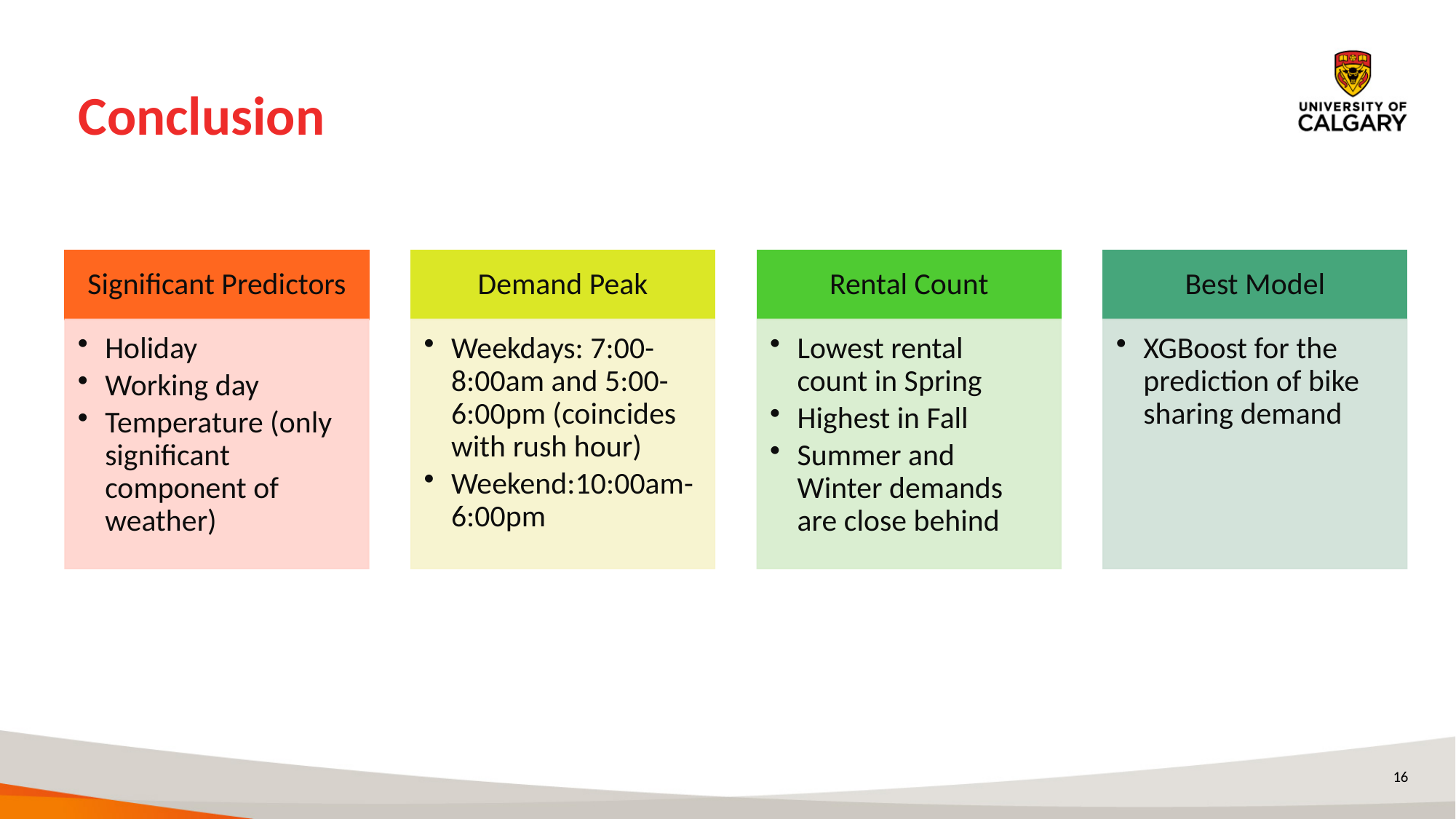

# Conclusion
Significant Predictors
Holiday
Working day
Temperature (only significant component of weather)
Demand Peak
Weekdays: 7:00-8:00am and 5:00-6:00pm (coincides with rush hour)
Weekend:10:00am-6:00pm
Rental Count
Lowest rental count in Spring
Highest in Fall
Summer and Winter demands are close behind
Best Model
XGBoost for the prediction of bike sharing demand
16